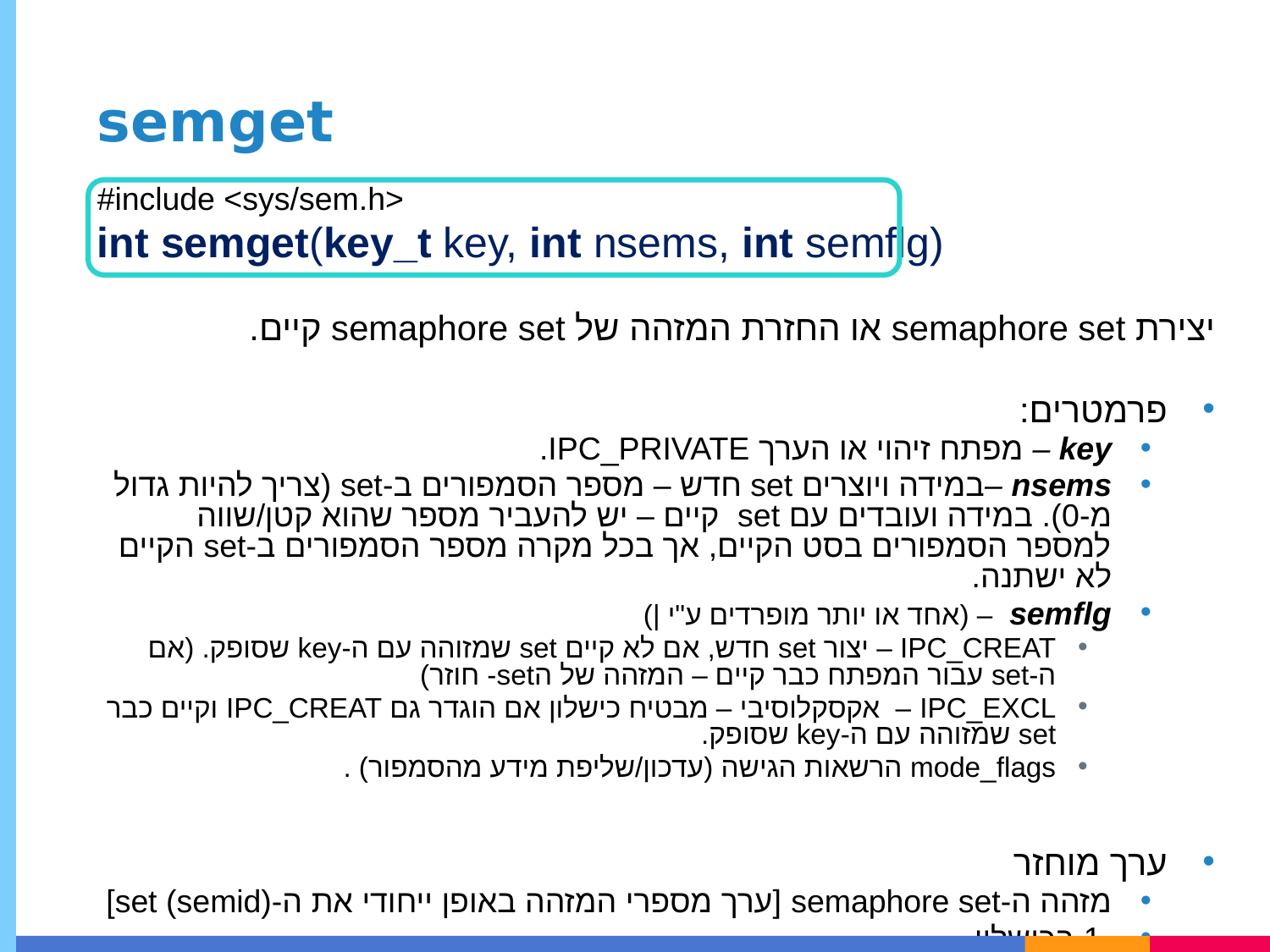

# semget
#include <sys/sem.h>
int semget(key_t key, int nsems, int semflg)

יצירת semaphore set או החזרת המזהה של semaphore set קיים.

פרמטרים:
key – מפתח זיהוי או הערך IPC_PRIVATE.
nsems –במידה ויוצרים set חדש – מספר הסמפורים ב-set (צריך להיות גדול מ-0). במידה ועובדים עם set  קיים – יש להעביר מספר שהוא קטן/שווה למספר הסמפורים בסט הקיים, אך בכל מקרה מספר הסמפורים ב-set הקיים לא ישתנה.
semflg  – (אחד או יותר מופרדים ע"י |)
IPC_CREAT – יצור set חדש, אם לא קיים set שמזוהה עם ה-key שסופק. (אם ה-set עבור המפתח כבר קיים – המזהה של הset- חוזר)
IPC_EXCL –  אקסקלוסיבי – מבטיח כישלון אם הוגדר גם IPC_CREAT וקיים כבר set שמזוהה עם ה-key שסופק.
mode_flags הרשאות הגישה (עדכון/שליפת מידע מהסמפור) .

ערך מוחזר
מזהה ה-semaphore set [ערך מספרי המזהה באופן ייחודי את ה-set (semid)]
-1 בכישלון